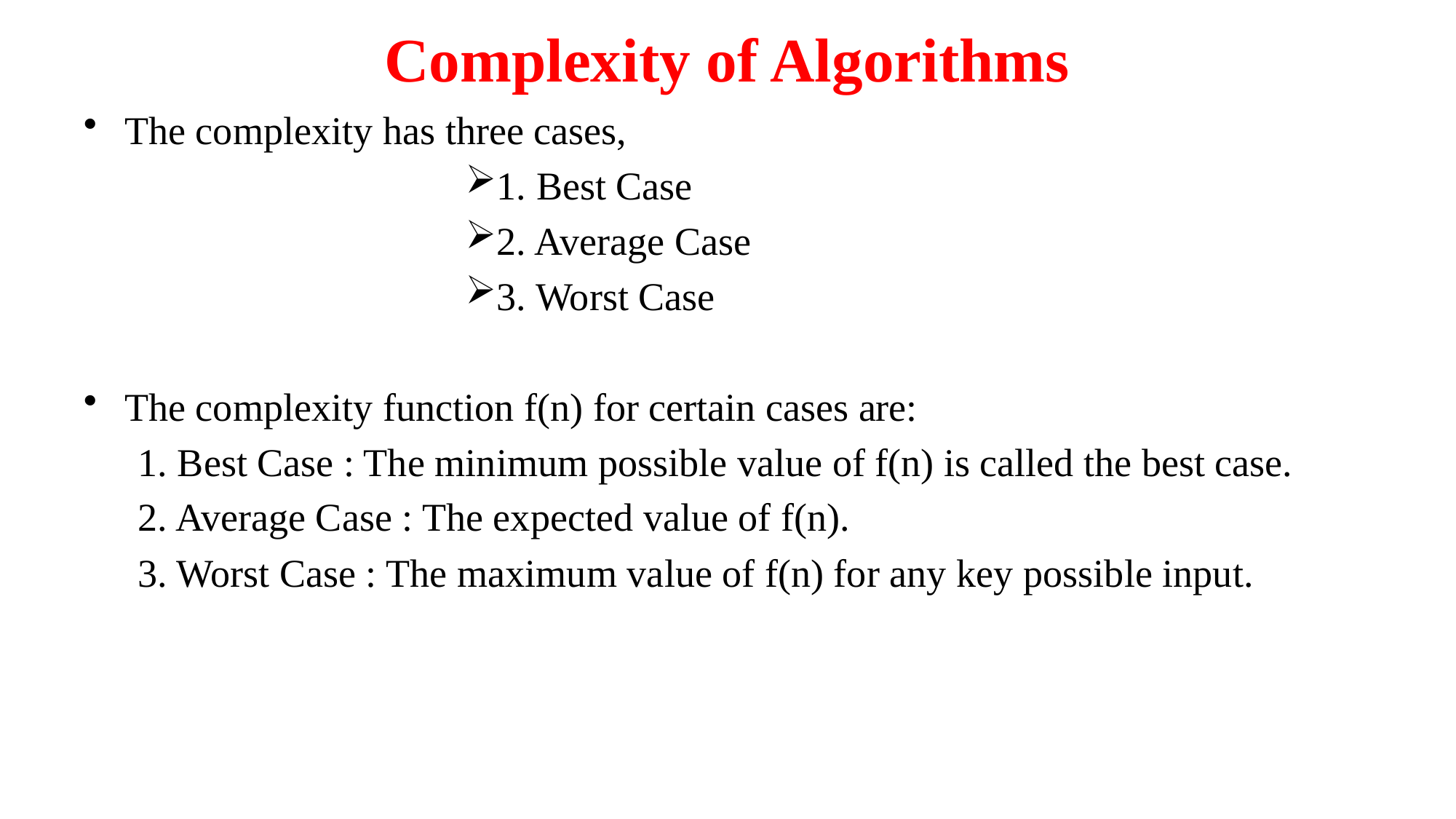

# Complexity of Algorithms
The complexity has three cases,
1. Best Case
2. Average Case
3. Worst Case

The complexity function f(n) for certain cases are:
1. Best Case : The minimum possible value of f(n) is called the best case.
2. Average Case : The expected value of f(n).
3. Worst Case : The maximum value of f(n) for any key possible input.